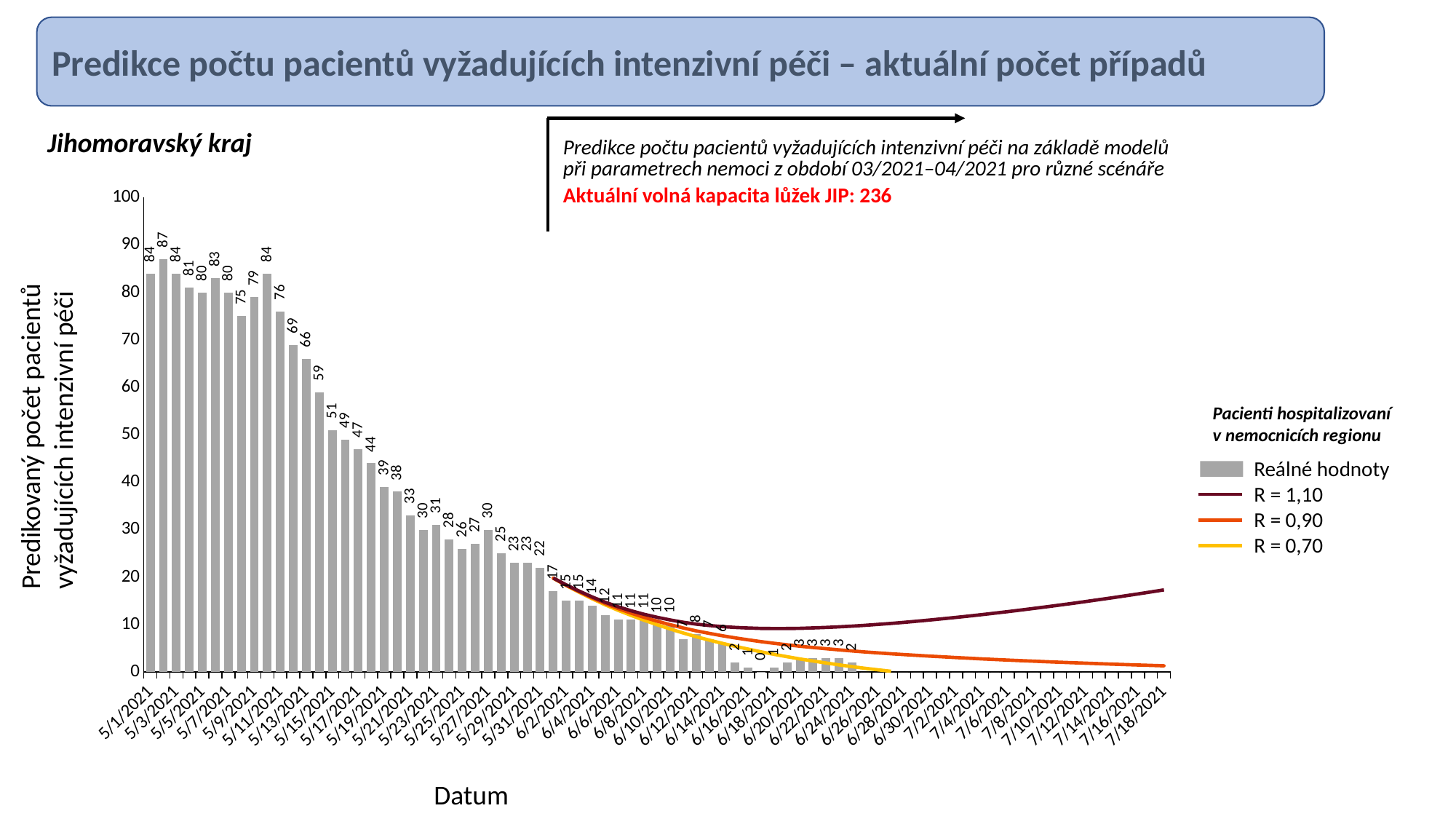

Predikce počtu pacientů vyžadujících intenzivní péči – aktuální počet případů
Jihomoravský kraj
| Predikce počtu pacientů vyžadujících intenzivní péči na základě modelů při parametrech nemoci z období 03/2021–04/2021 pro různé scénáře |
| --- |
| Aktuální volná kapacita lůžek JIP: 236 |

### Chart

| Category |  |  |  |  |  |  |
|---|---|---|---|---|---|---|
| 44317 | 84.0 | None | None | None | None | None |
| 44318 | 87.0 | None | None | None | None | None |
| 44319 | 84.0 | None | None | None | None | None |
| 44320 | 81.0 | None | None | None | None | None |
| 44321 | 80.0 | None | None | None | None | None |
| 44322 | 83.0 | None | None | None | None | None |
| 44323 | 80.0 | None | None | None | None | None |
| 44324 | 75.0 | None | None | None | None | None |
| 44325 | 79.0 | None | None | None | None | None |
| 44326 | 84.0 | None | None | None | None | None |
| 44327 | 76.0 | None | None | None | None | None |
| 44328 | 69.0 | None | None | None | None | None |
| 44329 | 66.0 | None | None | None | None | None |
| 44330 | 59.0 | None | None | None | None | None |
| 44331 | 51.0 | None | None | None | None | None |
| 44332 | 49.0 | None | None | None | None | None |
| 44333 | 47.0 | None | None | None | None | None |
| 44334 | 44.0 | None | None | None | None | None |
| 44335 | 39.0 | None | None | None | None | None |
| 44336 | 38.0 | None | None | None | None | None |
| 44337 | 33.0 | None | None | None | None | None |
| 44338 | 30.0 | None | None | None | None | None |
| 44339 | 31.0 | None | None | None | None | None |
| 44340 | 28.0 | None | None | None | None | None |
| 44341 | 26.0 | None | None | None | None | None |
| 44342 | 27.0 | None | None | None | None | None |
| 44343 | 30.0 | None | None | None | None | None |
| 44344 | 25.0 | None | None | None | None | None |
| 44345 | 23.0 | None | None | None | None | None |
| 44346 | 23.0 | None | None | None | None | None |
| 44347 | 22.0 | None | None | None | None | None |
| 44348 | 17.0 | 19.776814998128597 | None | 19.800387376017326 | 19.823959753906053 | None |
| 44349 | 15.0 | 18.237996868928164 | None | 18.303724582500465 | 18.370107084347456 | None |
| 44350 | 15.0 | 16.80953418082621 | None | 16.93154738027968 | 17.05440416714258 | None |
| 44351 | 14.0 | 15.442402356971545 | None | 15.631602491360704 | 15.821125832420714 | None |
| 44352 | 12.0 | 14.169038867483774 | None | 14.437805783468125 | 14.709441920312148 | None |
| 44353 | 11.0 | 13.01140199626876 | None | 13.374695053275993 | 13.747475369626962 | None |
| 44354 | 11.0 | 11.930553982004163 | None | 12.40617486390471 | 12.903308817294135 | None |
| 44355 | 11.0 | 10.915734128335057 | None | 11.520687655191372 | 12.166708438229993 | None |
| 44356 | 10.0 | 9.96824763121725 | None | 10.715479877827665 | 11.529253203267881 | None |
| 44357 | 10.0 | 9.077909734660912 | None | 9.978123229317932 | 10.976300205568014 | None |
| 44358 | 7.0 | 8.230060291853345 | None | 9.291869148821279 | 10.492602774494472 | None |
| 44359 | 8.0 | 7.445957361367815 | None | 8.67794241406005 | 10.101121554772018 | None |
| 44360 | 7.0 | 6.736553033095085 | None | 8.146350995170225 | 9.812412979407544 | None |
| 44361 | 6.0 | 6.055509446023853 | None | 7.648128192374866 | 9.57446323271516 | None |
| 44362 | 2.0 | 5.42196976920777 | None | 7.200037116462212 | 9.40242730952234 | None |
| 44363 | 1.0 | 4.831599674652987 | None | 6.794760907655059 | 9.286151597609967 | None |
| 44364 | 0.001 | 4.251484505431373 | None | 6.398277737030005 | 9.192664453441644 | None |
| 44365 | 1.0 | 3.727910625867808 | None | 6.056301905321776 | 9.166956787347306 | None |
| 44366 | 2.0 | 3.2332090686390003 | None | 5.739221920175202 | 9.178715131406761 | None |
| 44367 | 3.0 | 2.754516354991183 | None | 5.433118168984594 | 9.213124189244597 | None |
| 44368 | 3.0 | 2.3262792522449347 | None | 5.1723796841465 | 9.301817915964651 | None |
| 44369 | 3.0 | 1.9058750430245024 | None | 4.912530390685346 | 9.399381264303665 | None |
| 44370 | 3.0 | 1.5123563726817344 | None | 4.671981175605029 | 9.52527525254156 | None |
| 44371 | 2.0 | 1.140136289041073 | None | 4.445495753891958 | 9.673951747409612 | None |
| 44372 | 0.0 | 0.7860620066926449 | None | 4.229257834516502 | 9.840525400377679 | None |
| 44373 | 0.0 | 0.46657702076214735 | None | 4.03958385293094 | 10.040034262086369 | None |
| 44374 | 0.0 | 0.15513007431019998 | None | 3.8493720834445235 | 10.245886917487546 | None |
| 44375 | 0.0 | None | None | 3.6759718462507855 | 10.474499845299343 | None |
| 44376 | 0.0 | None | None | 3.5069127580188235 | 10.713024209274145 | None |
| 44377 | 0.0 | None | None | 3.349308542165201 | 10.969427325102632 | None |
| 44378 | 0.0 | None | None | 3.1999366734306576 | 11.239114587104751 | None |
| 44379 | 0.0 | None | None | 3.051708738307066 | 11.515804769244408 | None |
| 44380 | 0.0 | None | None | 2.909347999847921 | 11.803624245179071 | None |
| 44381 | 0.0 | None | None | 2.772724481873632 | 12.102745685979567 | None |
| 44382 | 0.0 | None | None | 2.645020140559333 | 12.415598430516791 | None |
| 44383 | 0.0 | None | None | 2.5187955517703164 | 12.735808058053028 | None |
| 44384 | 0.0 | None | None | 2.3996413716135647 | 13.06838495616455 | None |
| 44385 | 0.0 | None | None | 2.2854712084942284 | 13.411047023230406 | None |
| 44386 | 0.0 | None | None | 2.1728578045646647 | 13.760176062966954 | None |
| 44387 | 0.0 | None | None | 2.0639248222009057 | 14.118339987597293 | None |
| 44388 | 0.0 | None | None | 1.9589385811372524 | 14.486396163634645 | None |
| 44389 | 0.0 | None | None | 1.8590771897548022 | 14.864395662289486 | None |
| 44390 | 0.0 | None | None | 1.7608254233915608 | 15.250406045758382 | None |
| 44391 | 0.0 | None | None | 1.663087367466594 | 15.642904415412204 | None |
| 44392 | 0.0 | None | None | 1.5736401883237312 | 16.048899351601793 | None |
| 44393 | 0.0 | None | None | 1.4819127082003651 | 16.45885516897045 | None |
| 44394 | 0.0 | None | None | 1.3971416814893949 | 16.881499799977068 | None |
| 44395 | 0.0 | None | None | 1.312590731829552 | 17.31116947844641 | None |
|  | None | None | None | None | None | None |
|  | None | None | None | None | None | None |
|  | None | None | None | None | None | None |
|  | None | None | None | None | None | None |
|  | None | None | None | None | None | None |
|  | None | None | None | None | None | None |
|  | None | None | None | None | None | None |
|  | None | None | None | None | None | None |
|  | None | None | None | None | None | None |
|  | None | None | None | None | None | None |
|  | None | None | None | None | None | None |
|  | None | None | None | None | None | None |
|  | None | None | None | None | None | None |
|  | None | None | None | None | None | None |
|  | None | None | None | None | None | None |
|  | None | None | None | None | None | None |
|  | None | None | None | None | None | None |
|  | None | None | None | None | None | None |
|  | None | None | None | None | None | None |
|  | None | None | None | None | None | None |
|  | None | None | None | None | None | None |
|  | None | None | None | None | None | None |
|  | None | None | None | None | None | None |
|  | None | None | None | None | None | None |
|  | None | None | None | None | None | None |
|  | None | None | None | None | None | None |
|  | None | None | None | None | None | None |
|  | None | None | None | None | None | None |
|  | None | None | None | None | None | None |
|  | None | None | None | None | None | None |
|  | None | None | None | None | None | None |
|  | None | None | None | None | None | None |
|  | None | None | None | None | None | None |
|  | None | None | None | None | None | None |
|  | None | None | None | None | None | None |
|  | None | None | None | None | None | None |
|  | None | None | None | None | None | None |
|  | None | None | None | None | None | None |
|  | None | None | None | None | None | None |
|  | None | None | None | None | None | None |
|  | None | None | None | None | None | None |
|  | None | None | None | None | None | None |
|  | None | None | None | None | None | None |
|  | None | None | None | None | None | None |
|  | None | None | None | None | None | None |
|  | None | None | None | None | None | None |
|  | None | None | None | None | None | None |
|  | None | None | None | None | None | None |
|  | None | None | None | None | None | None |
|  | None | None | None | None | None | None |
|  | None | None | None | None | None | None |
|  | None | None | None | None | None | None |
|  | None | None | None | None | None | None |
|  | None | None | None | None | None | None |
|  | None | None | None | None | None | None |
|  | None | None | None | None | None | None |
|  | None | None | None | None | None | None |
|  | None | None | None | None | None | None |
|  | None | None | None | None | None | None |
|  | None | None | None | None | None | None |
|  | None | None | None | None | None | None |
|  | None | None | None | None | None | None |
|  | None | None | None | None | None | None |
|  | None | None | None | None | None | None |
|  | None | None | None | None | None | None |
|  | None | None | None | None | None | None |
|  | None | None | None | None | None | None |
|  | None | None | None | None | None | None |
|  | None | None | None | None | None | None |
|  | None | None | None | None | None | None |
|  | None | None | None | None | None | None |
|  | None | None | None | None | None | None |
|  | None | None | None | None | None | None |
|  | None | None | None | None | None | None |
|  | None | None | None | None | None | None |
|  | None | None | None | None | None | None |
|  | None | None | None | None | None | None |
|  | None | None | None | None | None | None |
|  | None | None | None | None | None | None |
|  | None | None | None | None | None | None |
|  | None | None | None | None | None | None |
|  | None | None | None | None | None | None |
|  | None | None | None | None | None | None |
|  | None | None | None | None | None | None |
|  | None | None | None | None | None | None |
|  | None | None | None | None | None | None |
|  | None | None | None | None | None | None |
|  | None | None | None | None | None | None |
|  | None | None | None | None | None | None |
|  | None | None | None | None | None | None |
|  | None | None | None | None | None | None |
|  | None | None | None | None | None | None |
|  | None | None | None | None | None | None |
|  | None | None | None | None | None | None |
|  | None | None | None | None | None | None |
|  | None | None | None | None | None | None |
|  | None | None | None | None | None | None |
|  | None | None | None | None | None | None |
|  | None | None | None | None | None | None |
|  | None | None | None | None | None | None |
|  | None | None | None | None | None | None |
|  | None | None | None | None | None | None |
Pacienti hospitalizovaní v nemocnicích regionu
Predikovaný počet pacientů
vyžadujících intenzivní péči
Reálné hodnoty
R = 1,10
R = 0,90
R = 0,70

Datum